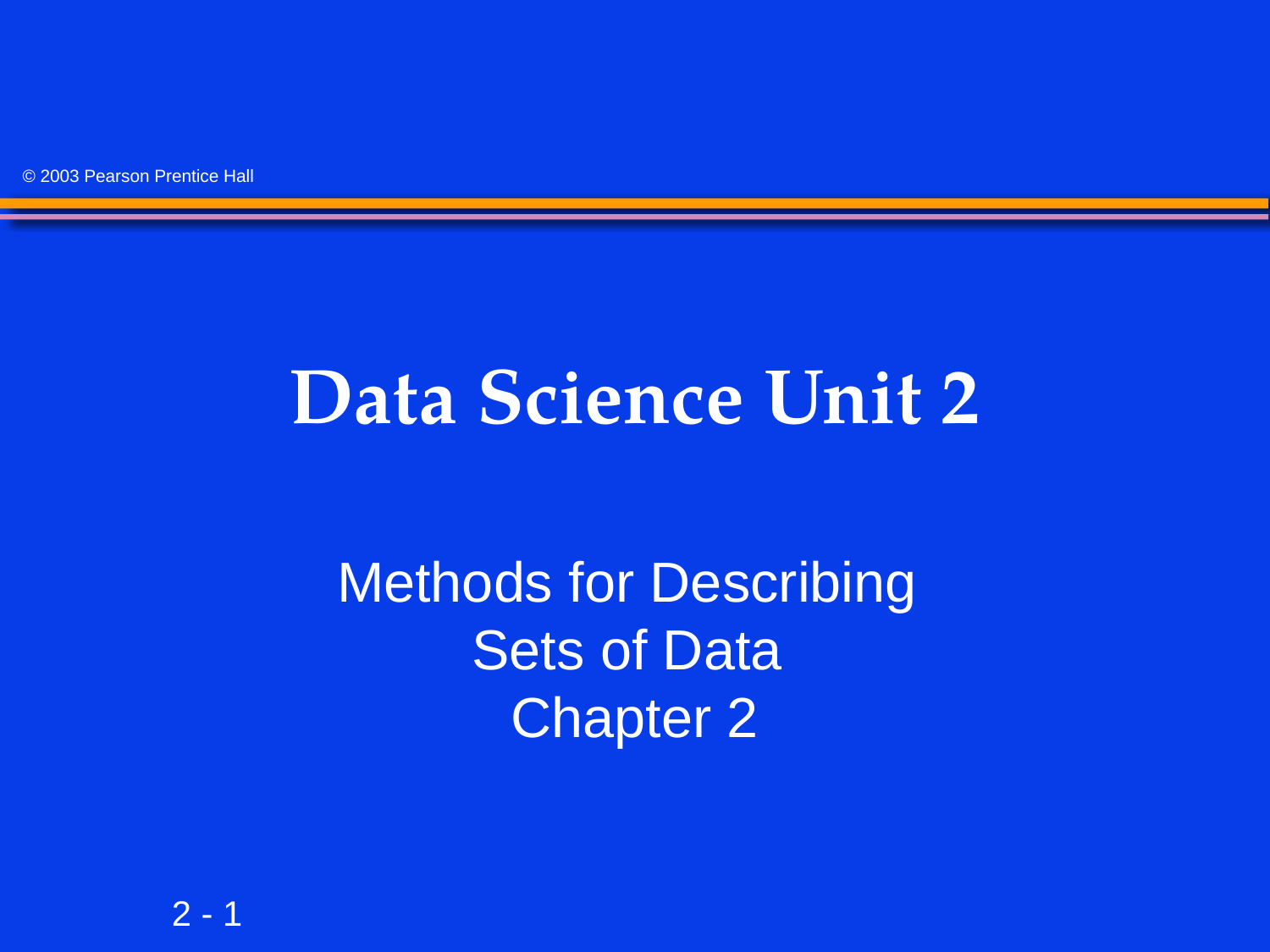

# Data Science Unit 2
Methods for Describing
Sets of Data
Chapter 2